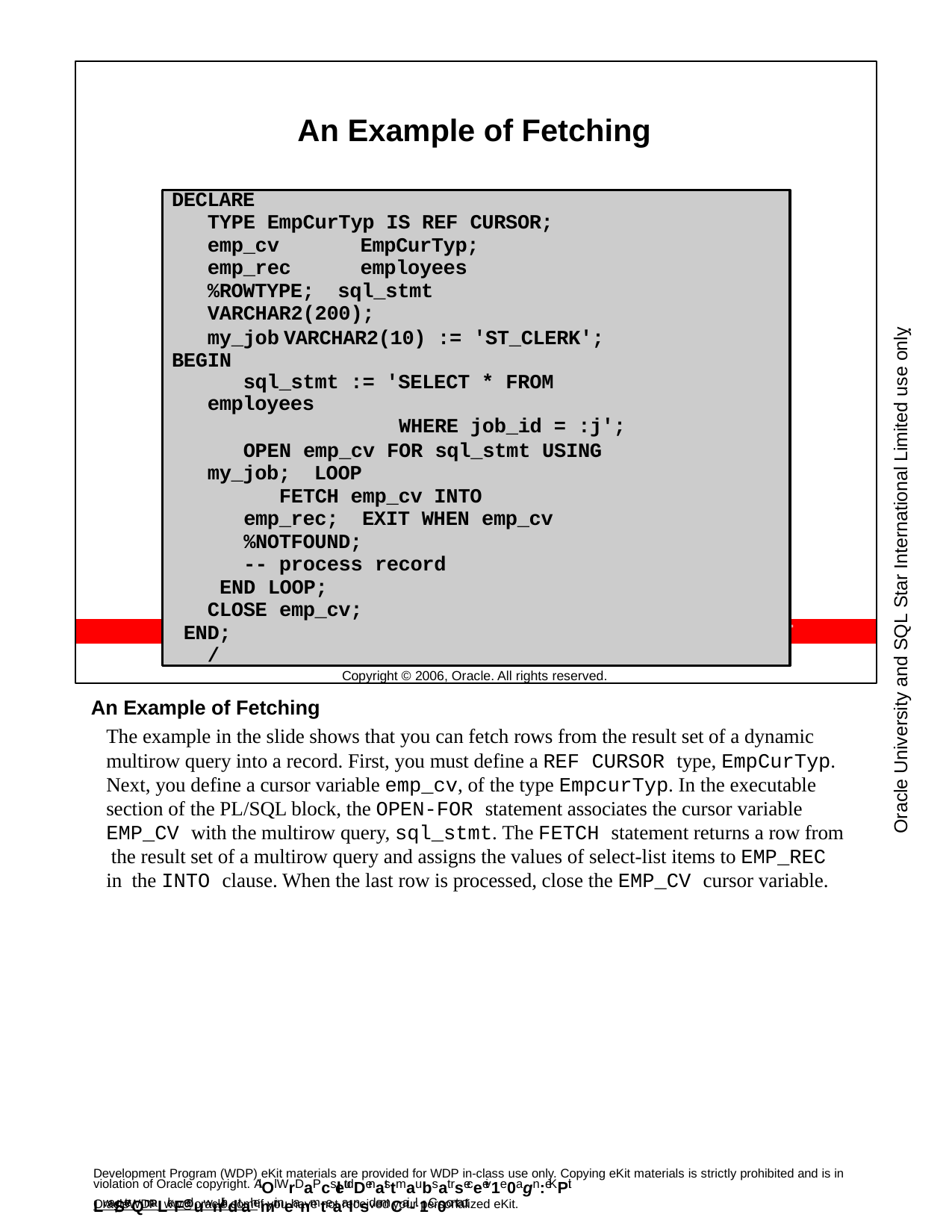

An Example of Fetching

Copyright © 2006, Oracle. All rights reserved.
DECLARE
TYPE EmpCurTyp IS REF CURSOR;
emp_cv	EmpCurTyp;  emp_rec	employees%ROWTYPE;  sql_stmt VARCHAR2(200);
my_job	VARCHAR2(10) := 'ST_CLERK';  BEGIN
sql_stmt := 'SELECT * FROM employees
WHERE job_id = :j';
OPEN emp_cv FOR sql_stmt USING my_job;  LOOP
FETCH emp_cv INTO emp_rec;  EXIT WHEN emp_cv%NOTFOUND;
-- process record  END LOOP;
CLOSE emp_cv;  END;
/
Oracle University and SQL Star International Limited use onlyฺ

An Example of Fetching
The example in the slide shows that you can fetch rows from the result set of a dynamic  multirow query into a record. First, you must define a REF CURSOR type, EmpCurTyp.  Next, you define a cursor variable emp_cv, of the type EmpcurTyp. In the executable  section of the PL/SQL block, the OPEN-FOR statement associates the cursor variable  EMP_CV with the multirow query, sql_stmt. The FETCH statement returns a row from  the result set of a multirow query and assigns the values of select-list items to EMP_REC in  the INTO clause. When the last row is processed, close the EMP_CV cursor variable.
Development Program (WDP) eKit materials are provided for WDP in-class use only. Copying eKit materials is strictly prohibited and is in
violation of Oracle copyright. AlOl WrDaPcsletudDenatstmaubsat rseceeiv1e0agn :eKPit Lwa/SterQmaLrkFeduwnithdtahemir neanmteaalnsd emCai-l.1C0ontact
OracleWDP_ww@oracle.com if you have not received your personalized eKit.